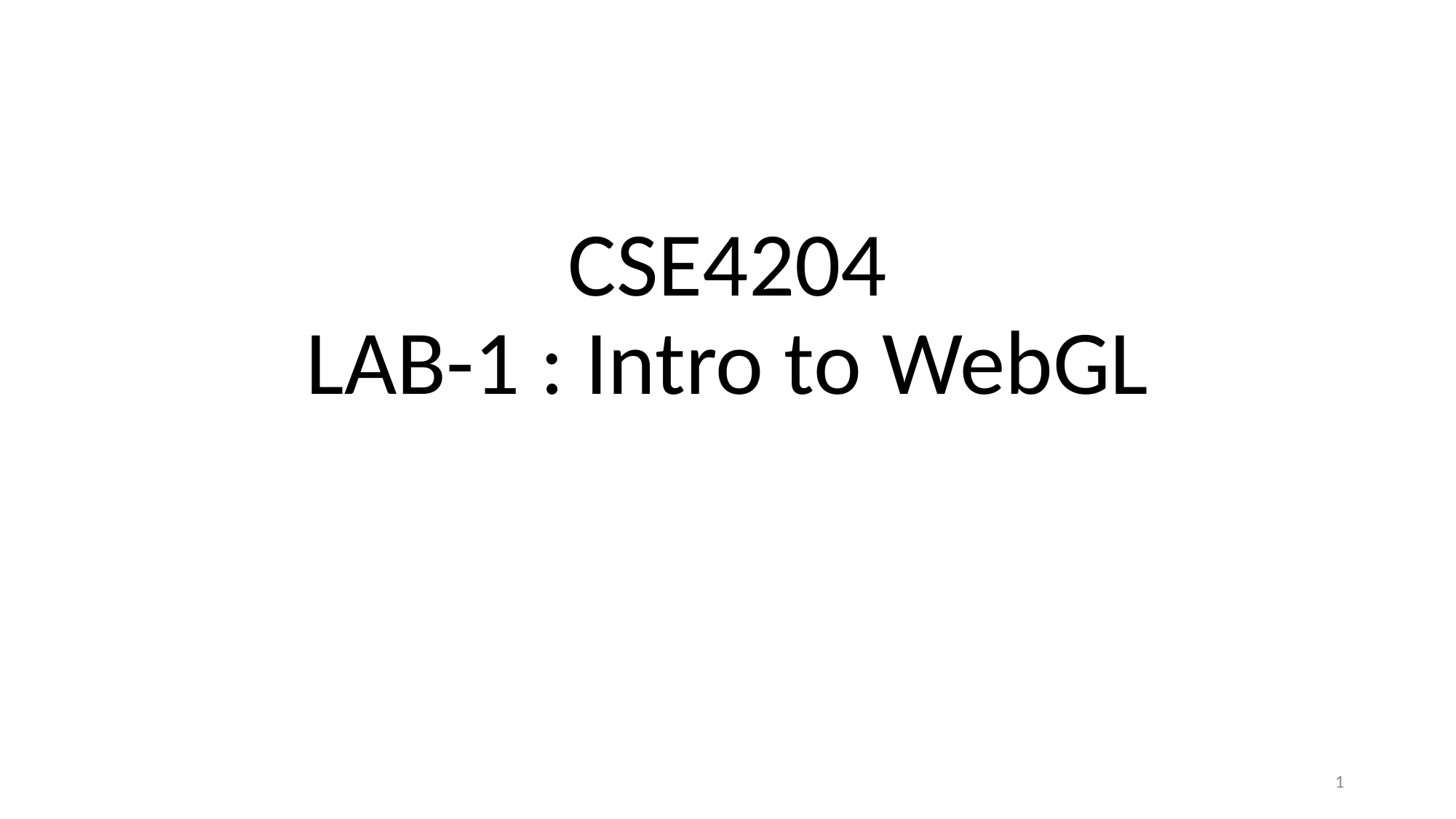

# CSE4204 LAB-1 : Intro to WebGL
1